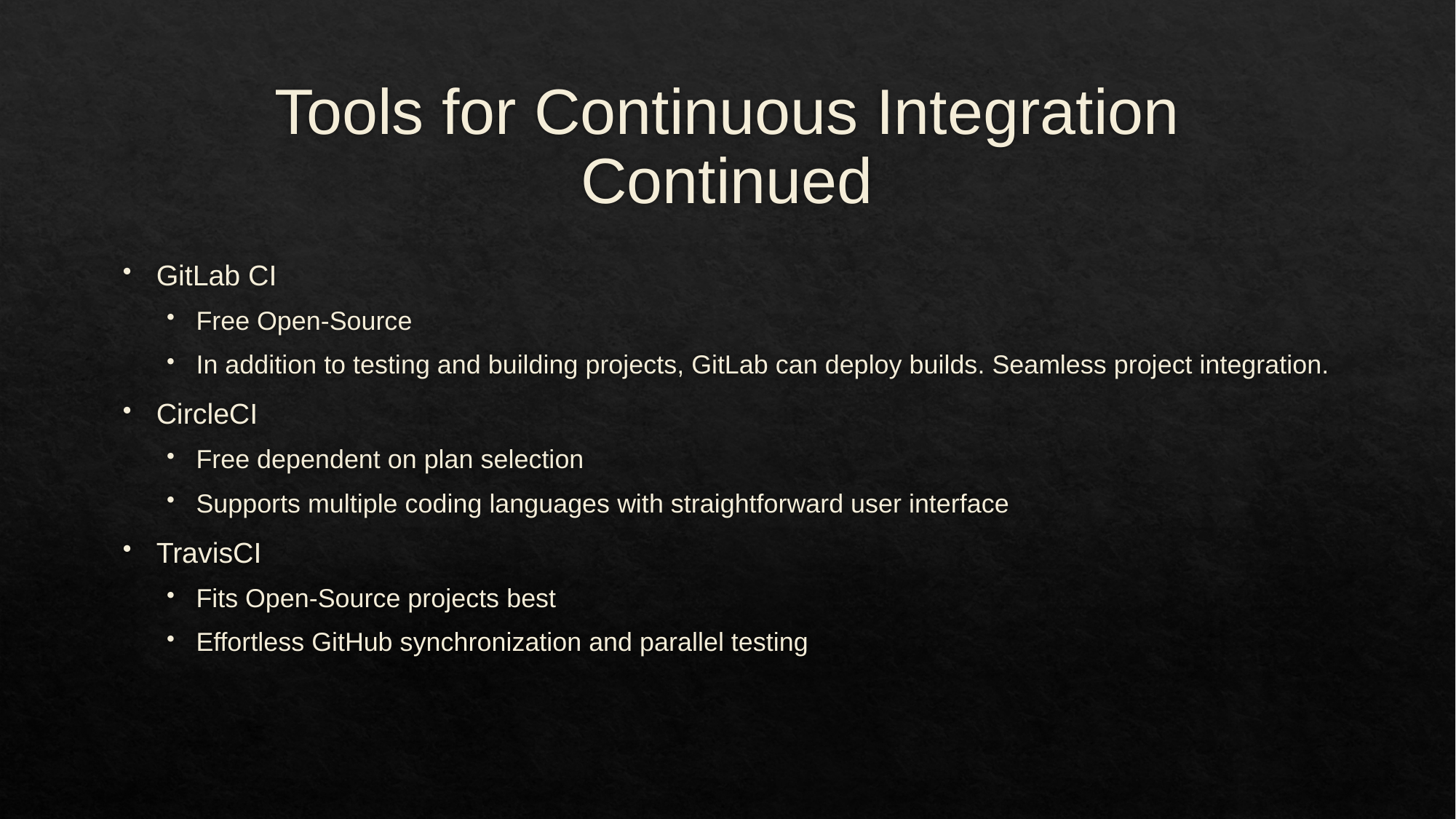

# Tools for Continuous Integration Continued
GitLab CI
Free Open-Source
In addition to testing and building projects, GitLab can deploy builds. Seamless project integration.
CircleCI
Free dependent on plan selection
Supports multiple coding languages with straightforward user interface
TravisCI
Fits Open-Source projects best
Effortless GitHub synchronization and parallel testing